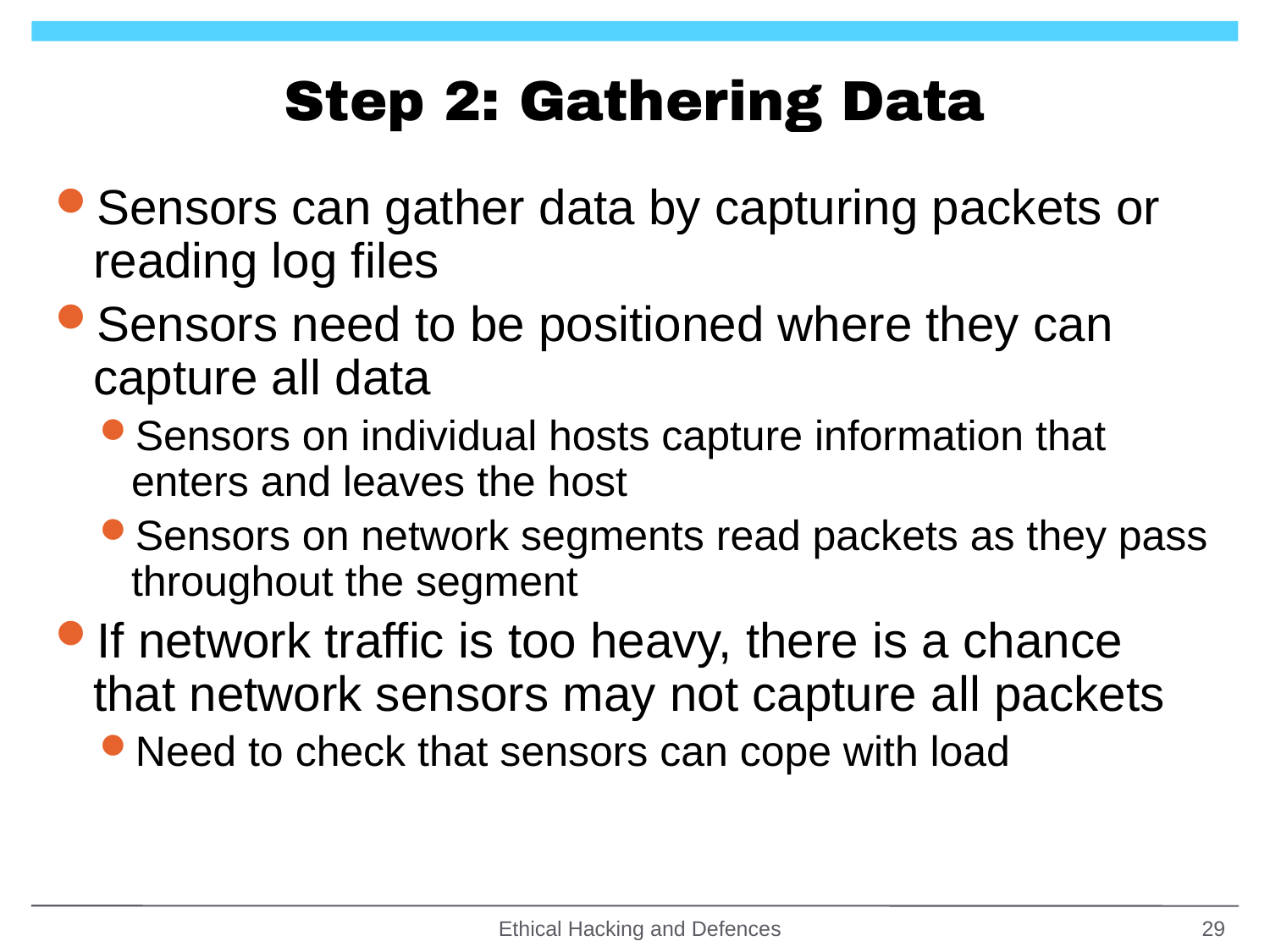

# Step 2: Gathering Data
Sensors can gather data by capturing packets or reading log files
Sensors need to be positioned where they can capture all data
Sensors on individual hosts capture information that enters and leaves the host
Sensors on network segments read packets as they pass throughout the segment
If network traffic is too heavy, there is a chance that network sensors may not capture all packets
Need to check that sensors can cope with load
Ethical Hacking and Defences
29